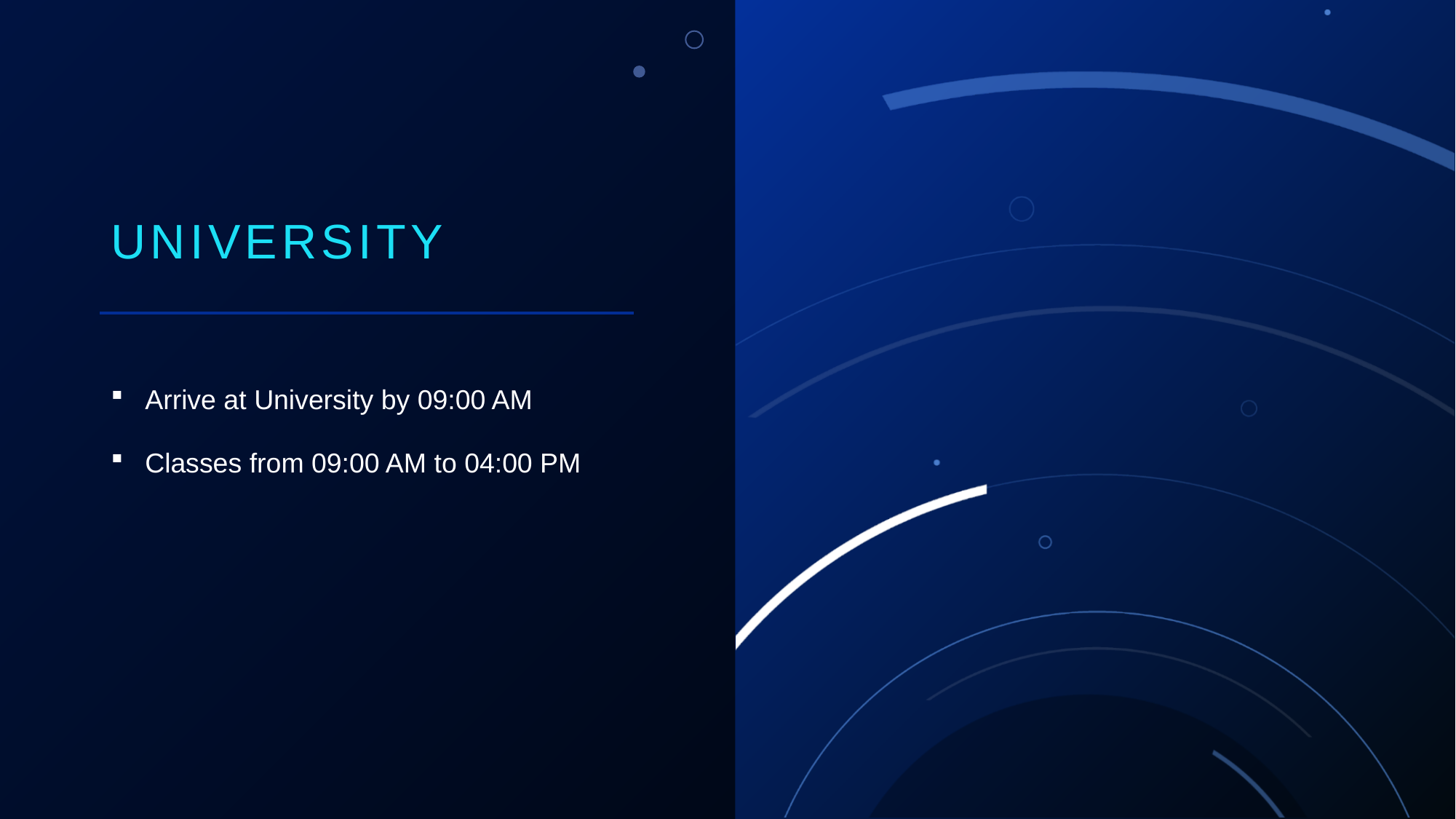

# university
Arrive at University by 09:00 AM
Classes from 09:00 AM to 04:00 PM